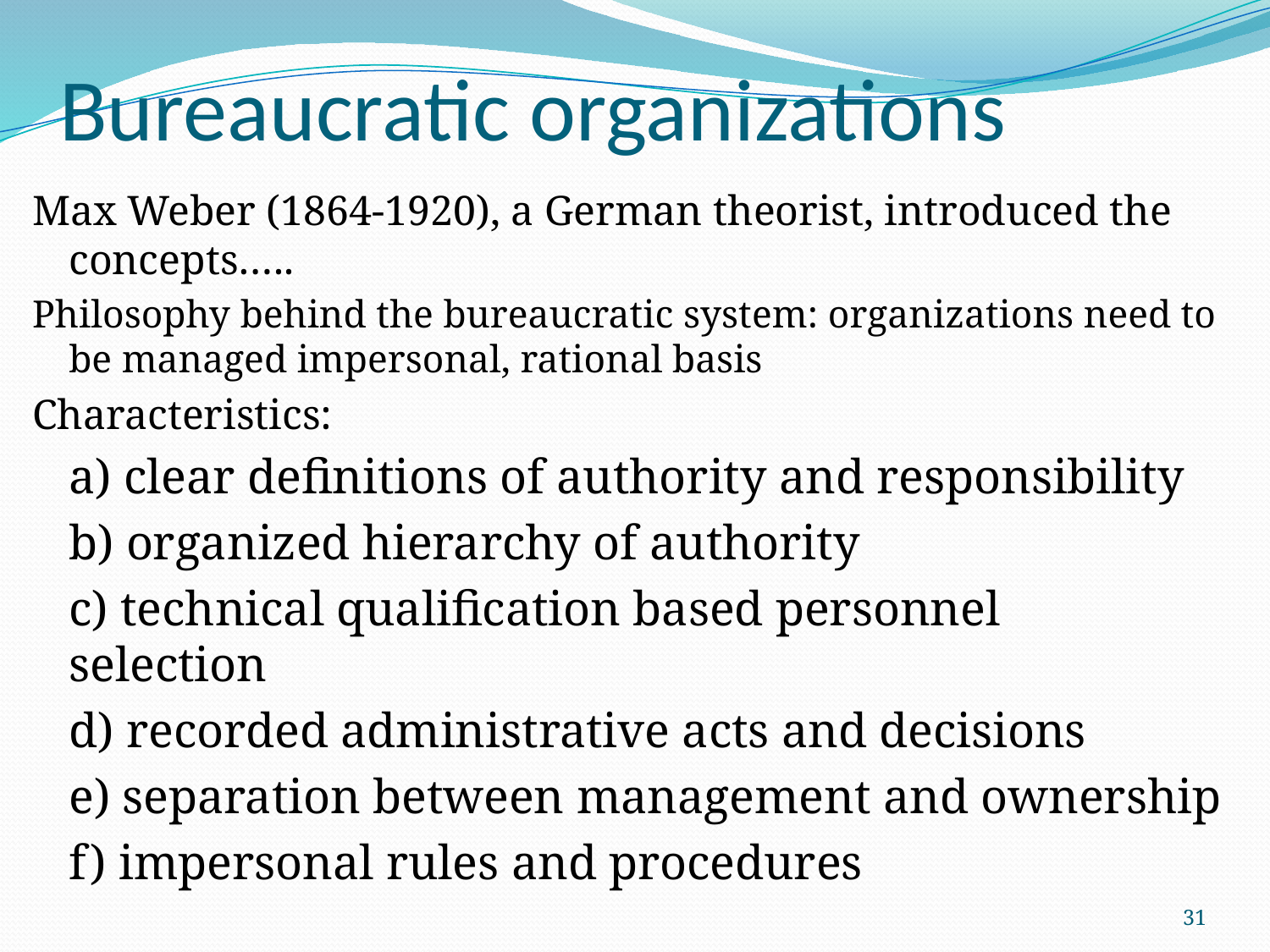

# Bureaucratic organizations
Max Weber (1864-1920), a German theorist, introduced the concepts…..
Philosophy behind the bureaucratic system: organizations need to be managed impersonal, rational basis
Characteristics:
	a) clear definitions of authority and responsibility
	b) organized hierarchy of authority
	c) technical qualification based personnel 	selection
	d) recorded administrative acts and decisions
	e) separation between management and ownership
	f) impersonal rules and procedures

31